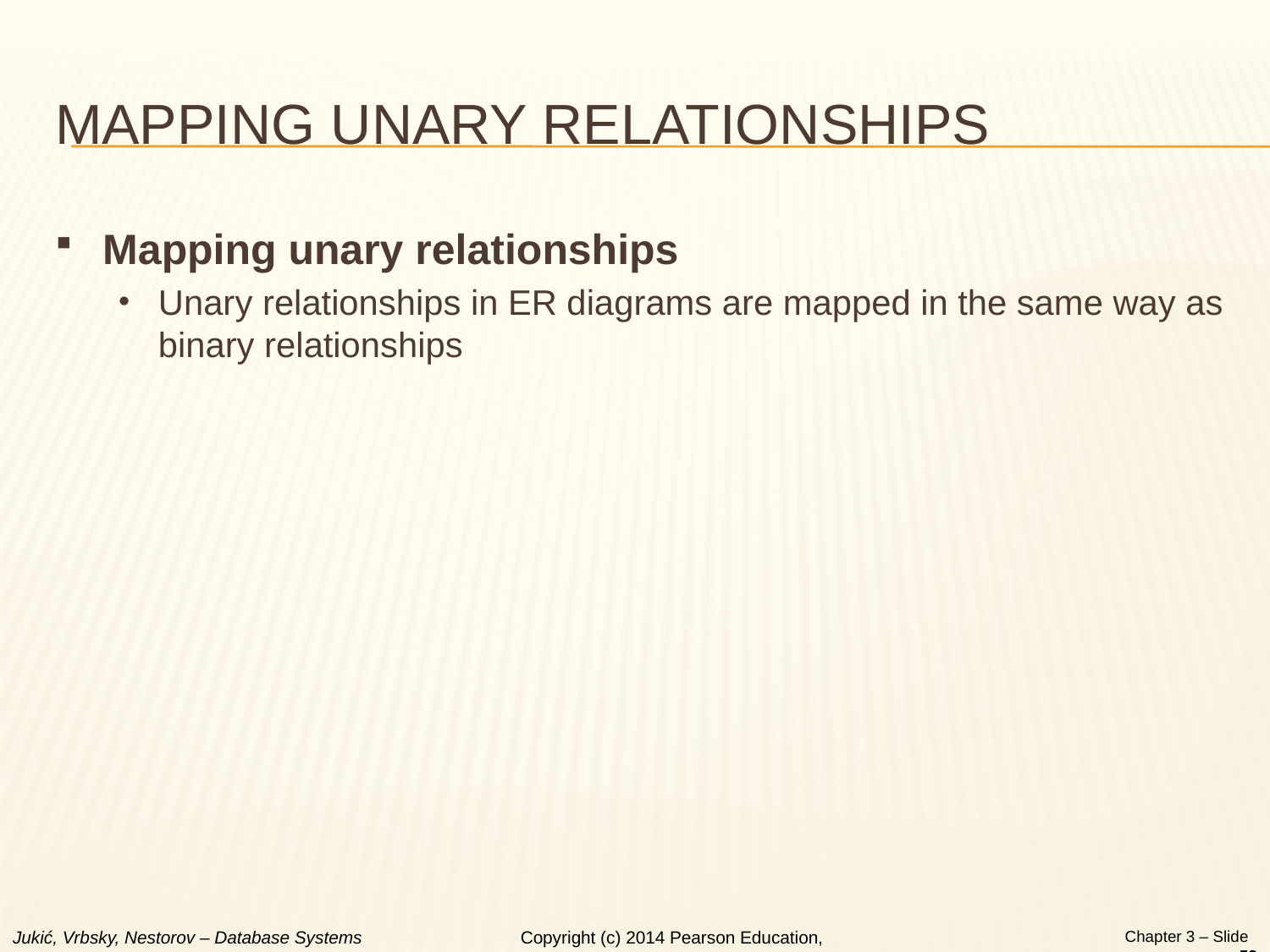

# MAPPING UNARY RELATIONSHIPS
Mapping unary relationships
Unary relationships in ER diagrams are mapped in the same way as binary relationships
Jukić, Vrbsky, Nestorov – Database Systems
Chapter 3 – Slide  52